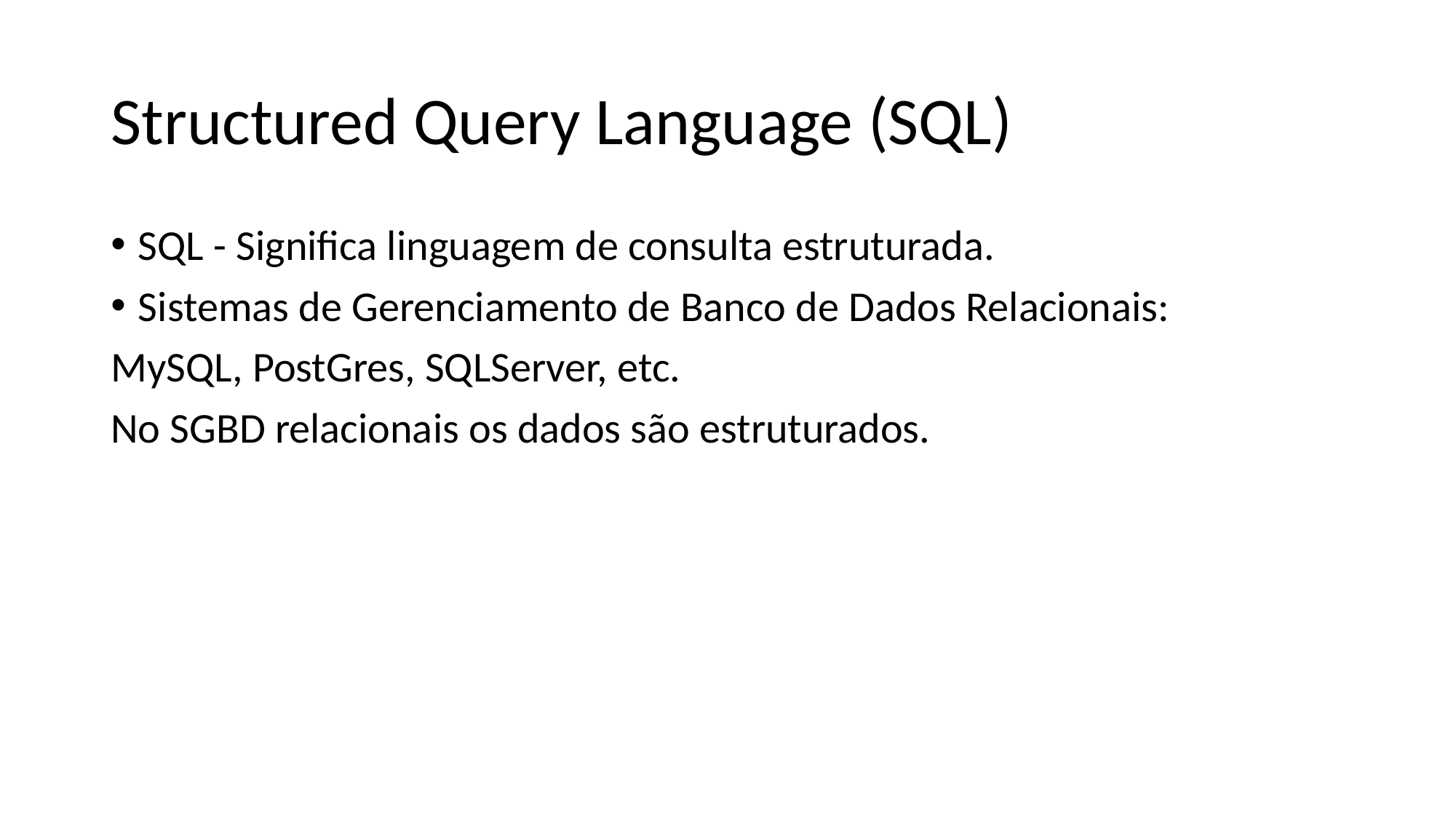

# Structured Query Language (SQL)
SQL - Significa linguagem de consulta estruturada.
Sistemas de Gerenciamento de Banco de Dados Relacionais:
MySQL, PostGres, SQLServer, etc.
No SGBD relacionais os dados são estruturados.